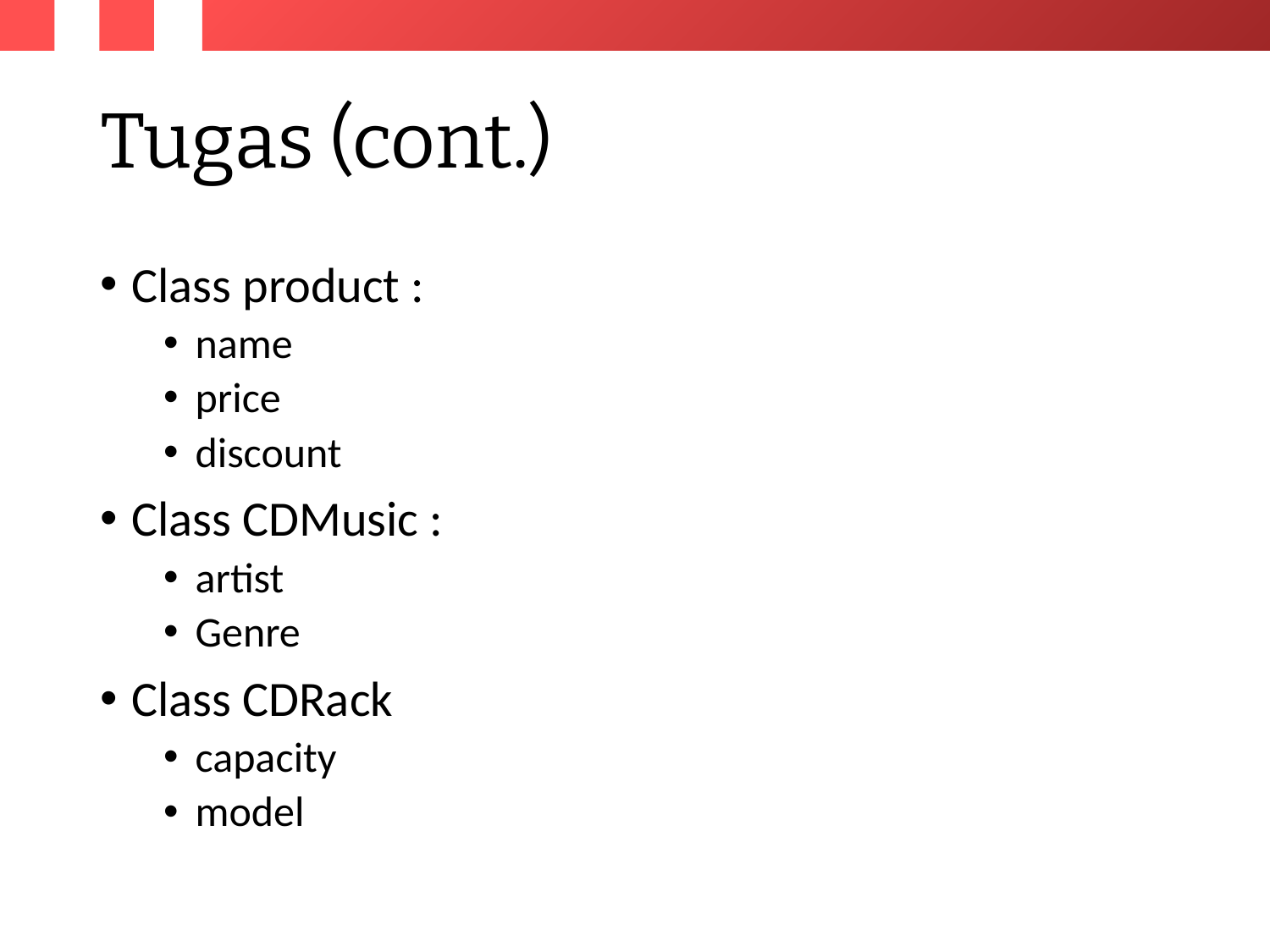

# Tugas (cont.)
Class product :
name
price
discount
Class CDMusic :
artist
Genre
Class CDRack
capacity
model